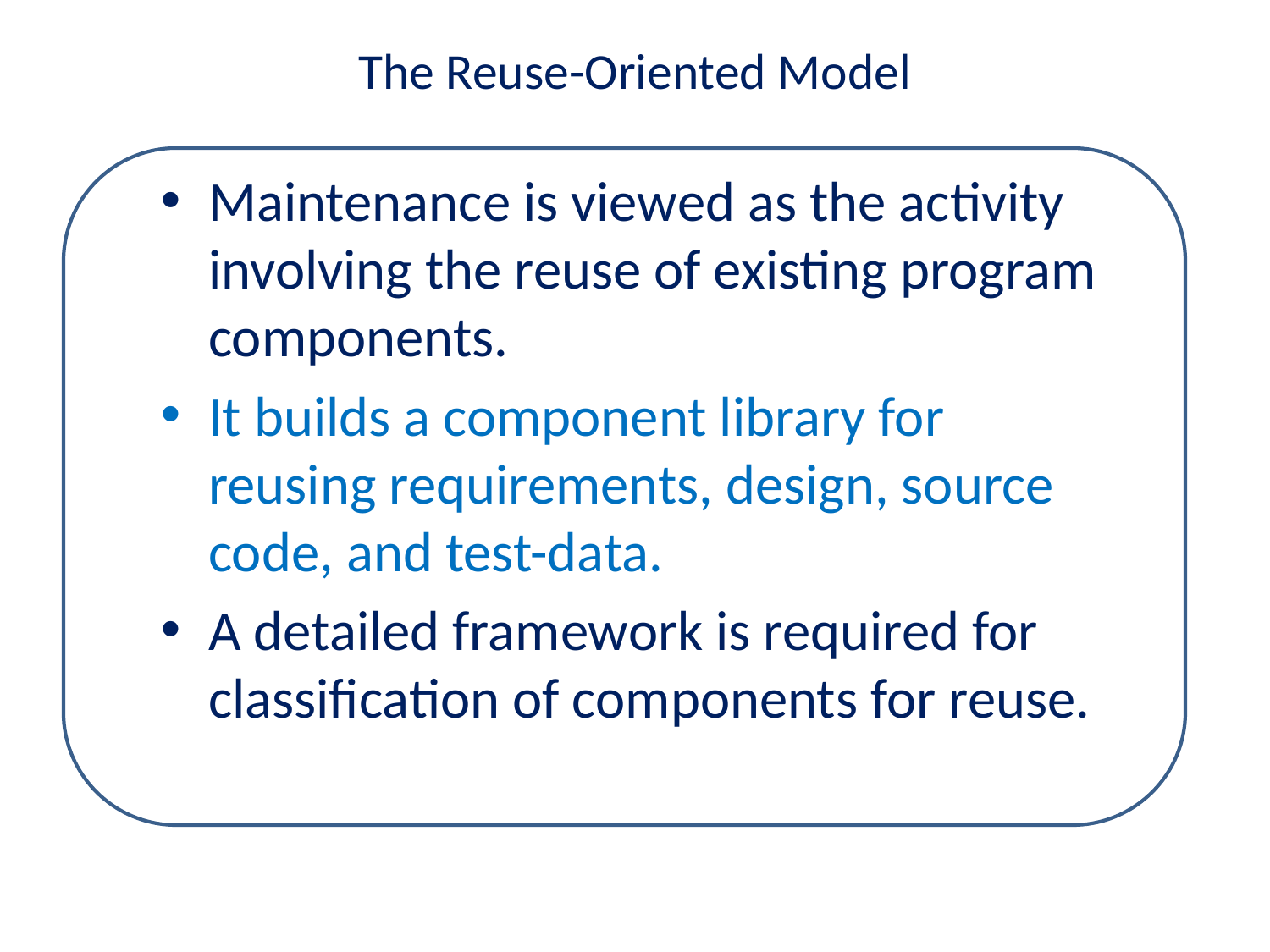

# The Reuse-Oriented Model

Maintenance is viewed as the activity involving the reuse of existing program components.
It builds a component library for reusing requirements, design, source code, and test-data.
A detailed framework is required for classification of components for reuse.